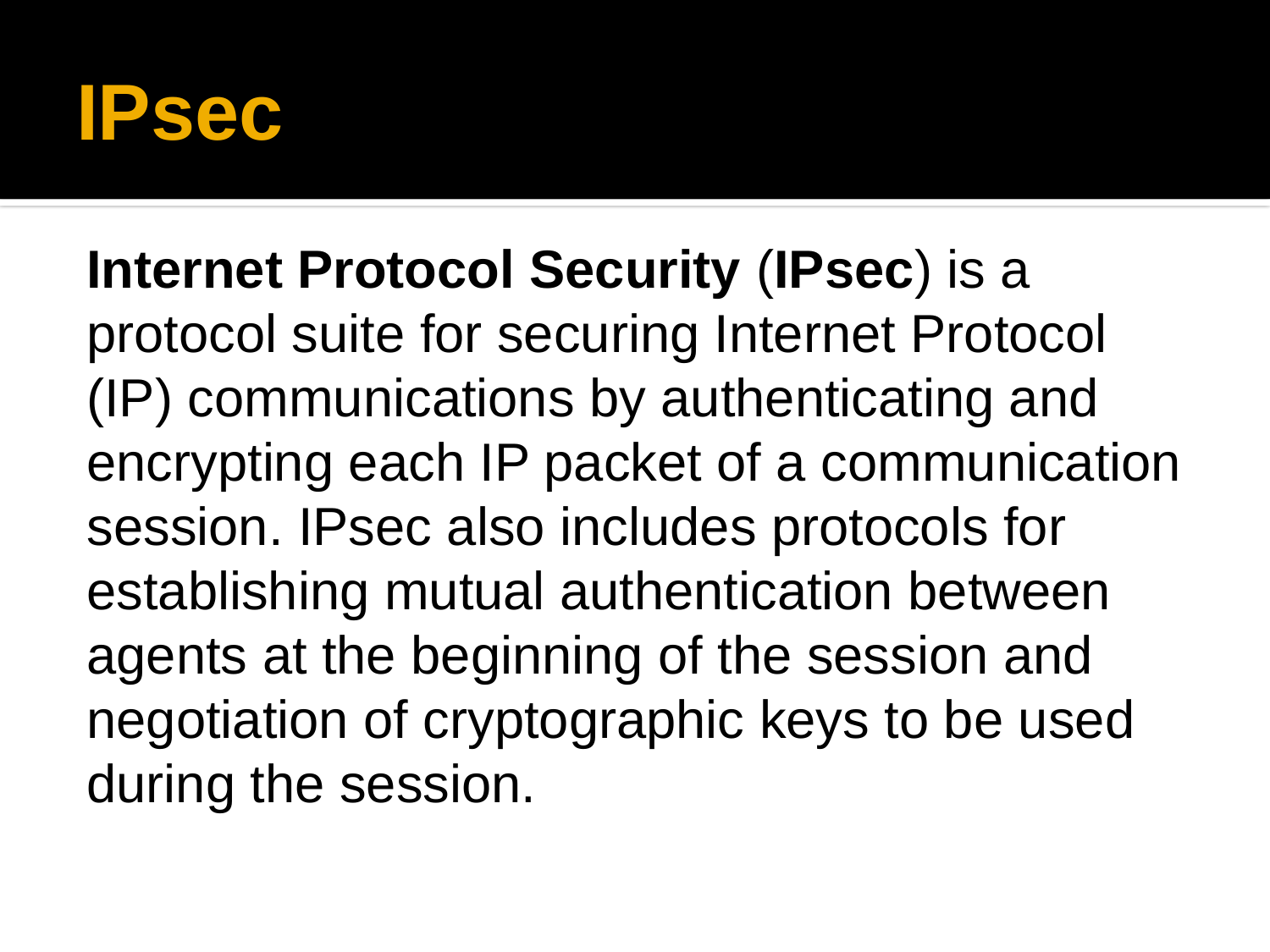

# IPsec
Internet Protocol Security (IPsec) is a protocol suite for securing Internet Protocol (IP) communications by authenticating and encrypting each IP packet of a communication session. IPsec also includes protocols for establishing mutual authentication between agents at the beginning of the session and negotiation of cryptographic keys to be used during the session.